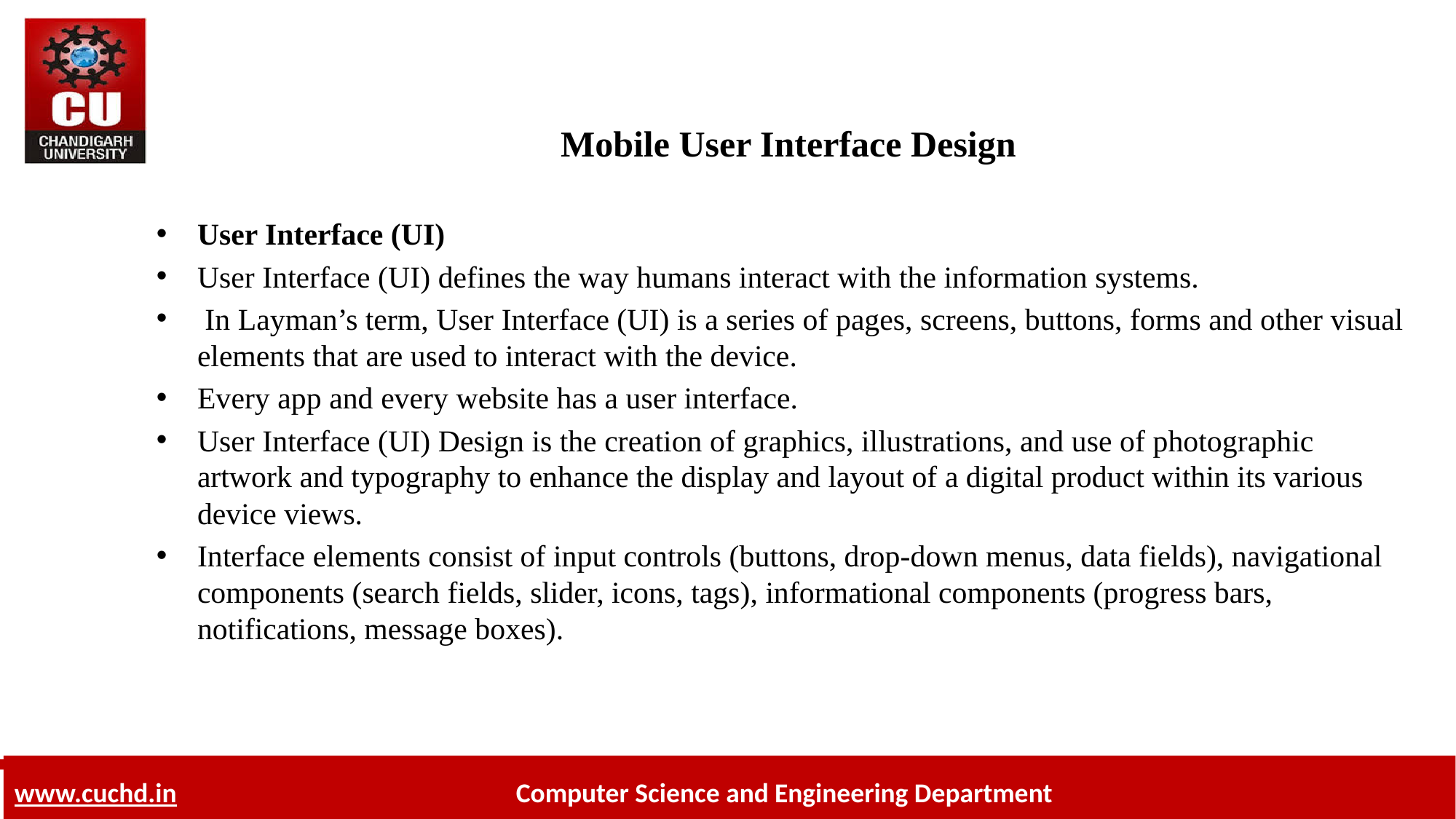

# Mobile User Interface Design
User Interface (UI)
User Interface (UI) defines the way humans interact with the information systems.
 In Layman’s term, User Interface (UI) is a series of pages, screens, buttons, forms and other visual elements that are used to interact with the device.
Every app and every website has a user interface.
User Interface (UI) Design is the creation of graphics, illustrations, and use of photographic artwork and typography to enhance the display and layout of a digital product within its various device views.
Interface elements consist of input controls (buttons, drop-down menus, data fields), navigational components (search fields, slider, icons, tags), informational components (progress bars, notifications, message boxes).